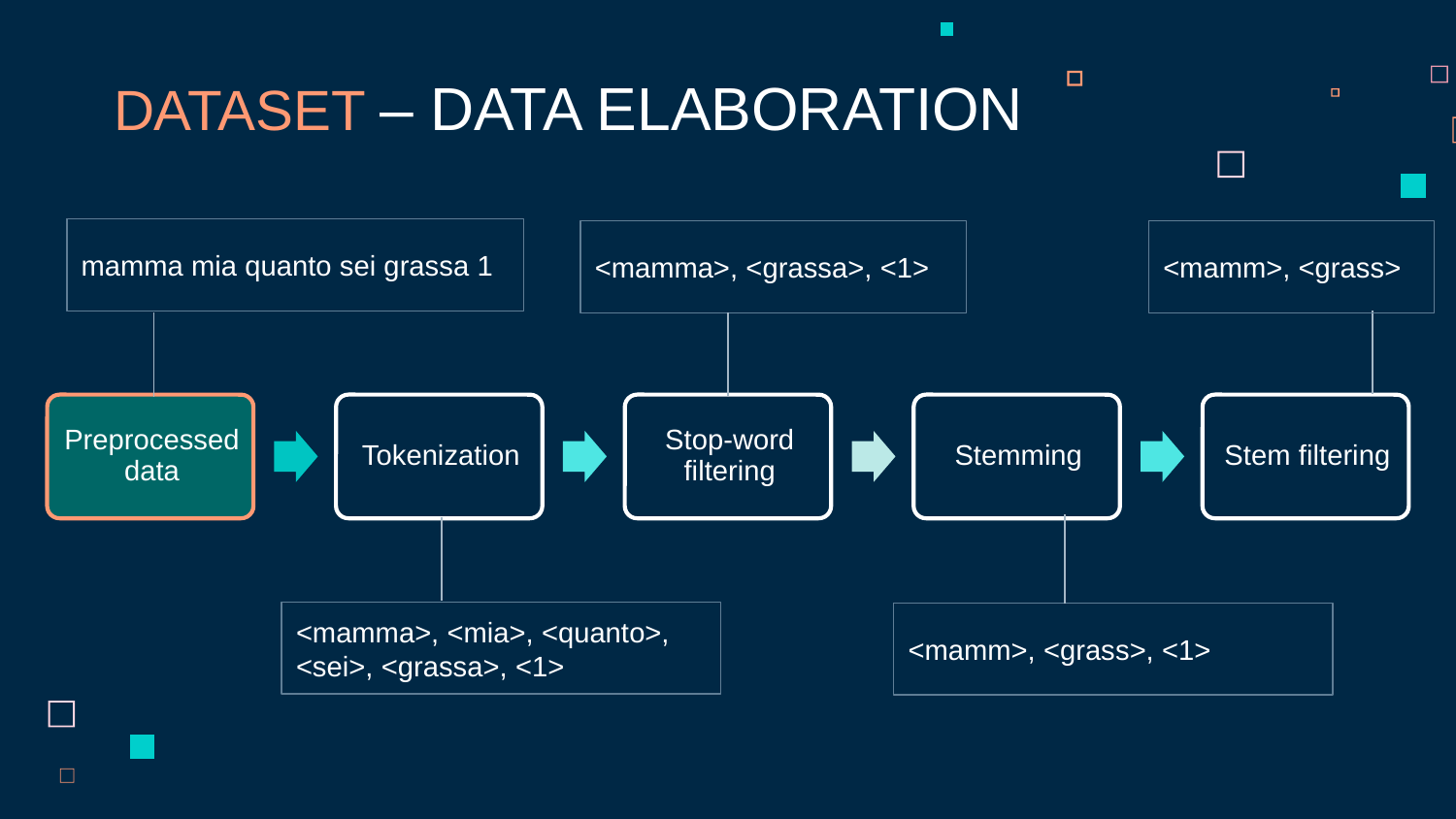

DATASET – DATA ELABORATION
Preprocessed data

Tokenization

Stop-word filtering

Stemming

Stem filtering
mamma mia quanto sei grassa 1
<mamma>, <grassa>, <1>
<mamm>, <grass>
<mamma>, <mia>, <quanto>, <sei>, <grassa>, <1>
<mamm>, <grass>, <1>